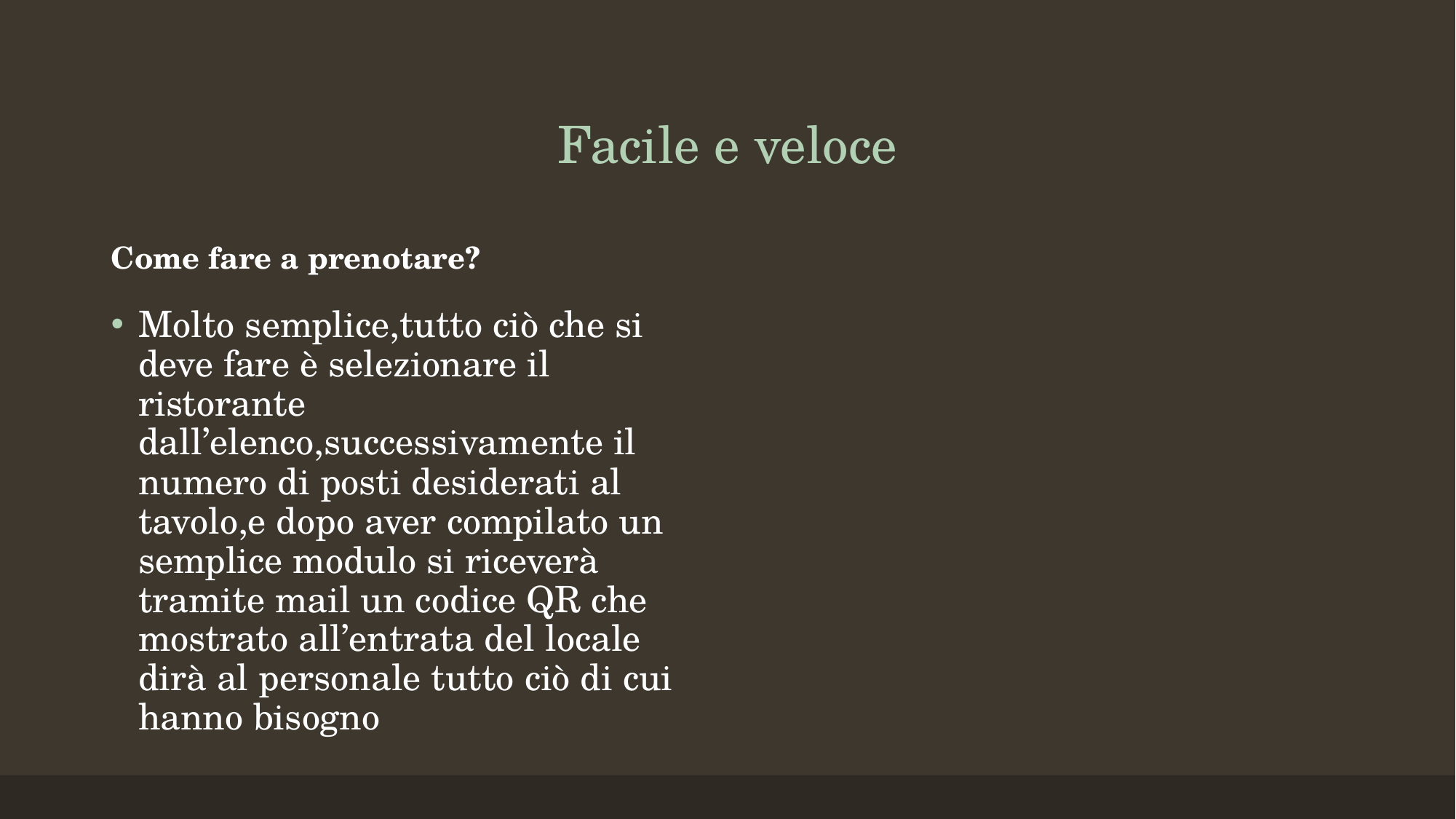

# Facile e veloce
Come fare a prenotare?

Molto semplice,tutto ciò che si deve fare è selezionare il ristorante dall’elenco,successivamente il numero di posti desiderati al tavolo,e dopo aver compilato un semplice modulo si riceverà tramite mail un codice QR che mostrato all’entrata del locale dirà al personale tutto ciò di cui hanno bisogno